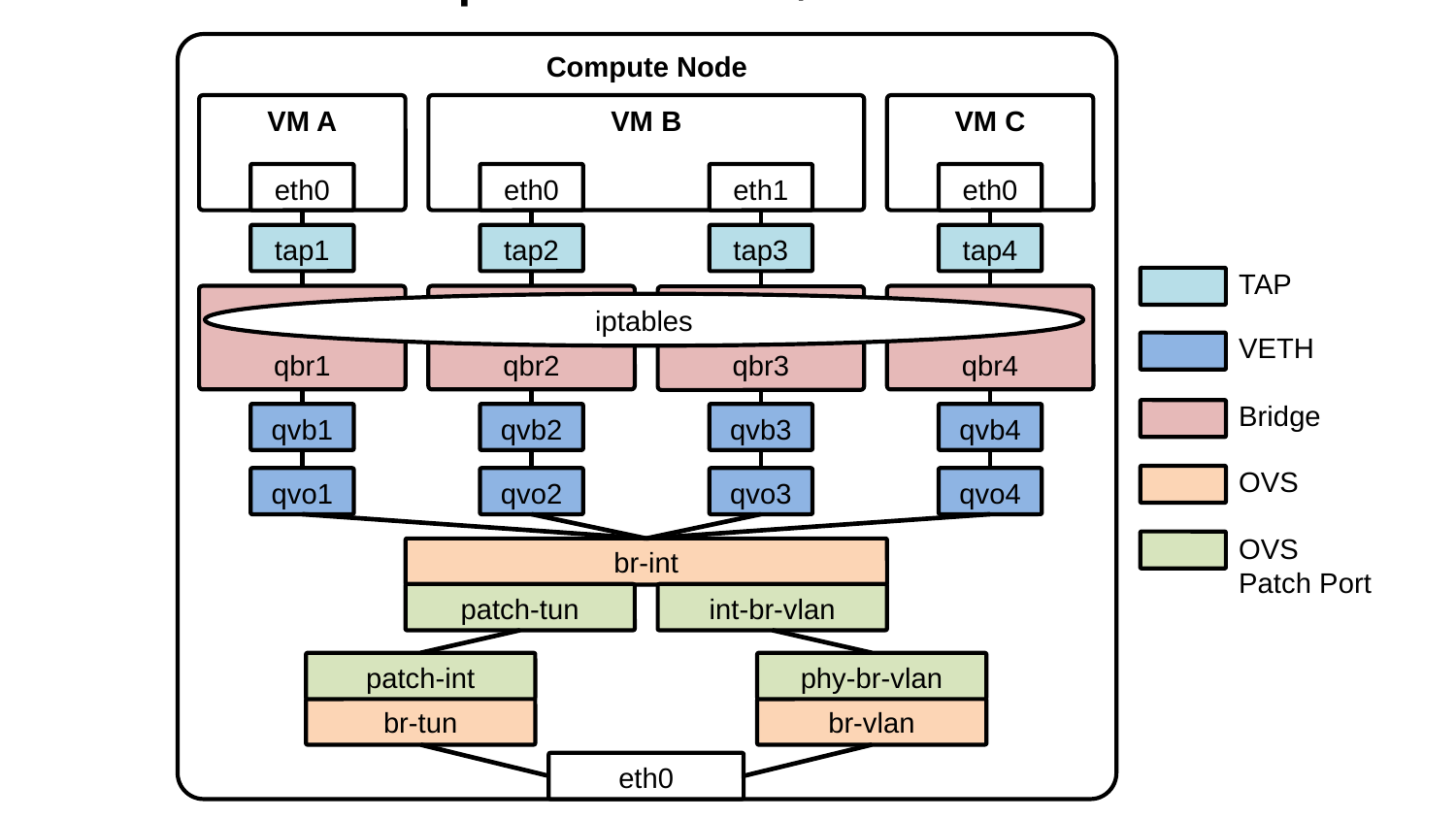

# Compute Node, With OVS
Compute Node
VM A
VM B
VM C
eth0
eth0
eth1
eth0
tap1
tap2
tap3
tap4
TAP

qbr1
qbr2
qbr4
qbr3
iptables
VETH

Bridge

qvb1
qvb2
qvb3
qvb4
OVS

qvo1
qvo2
qvo3
qvo4
OVS
Patch Port

br-int
patch-tun
int-br-vlan
patch-int
phy-br-vlan
br-tun
br-vlan
eth0